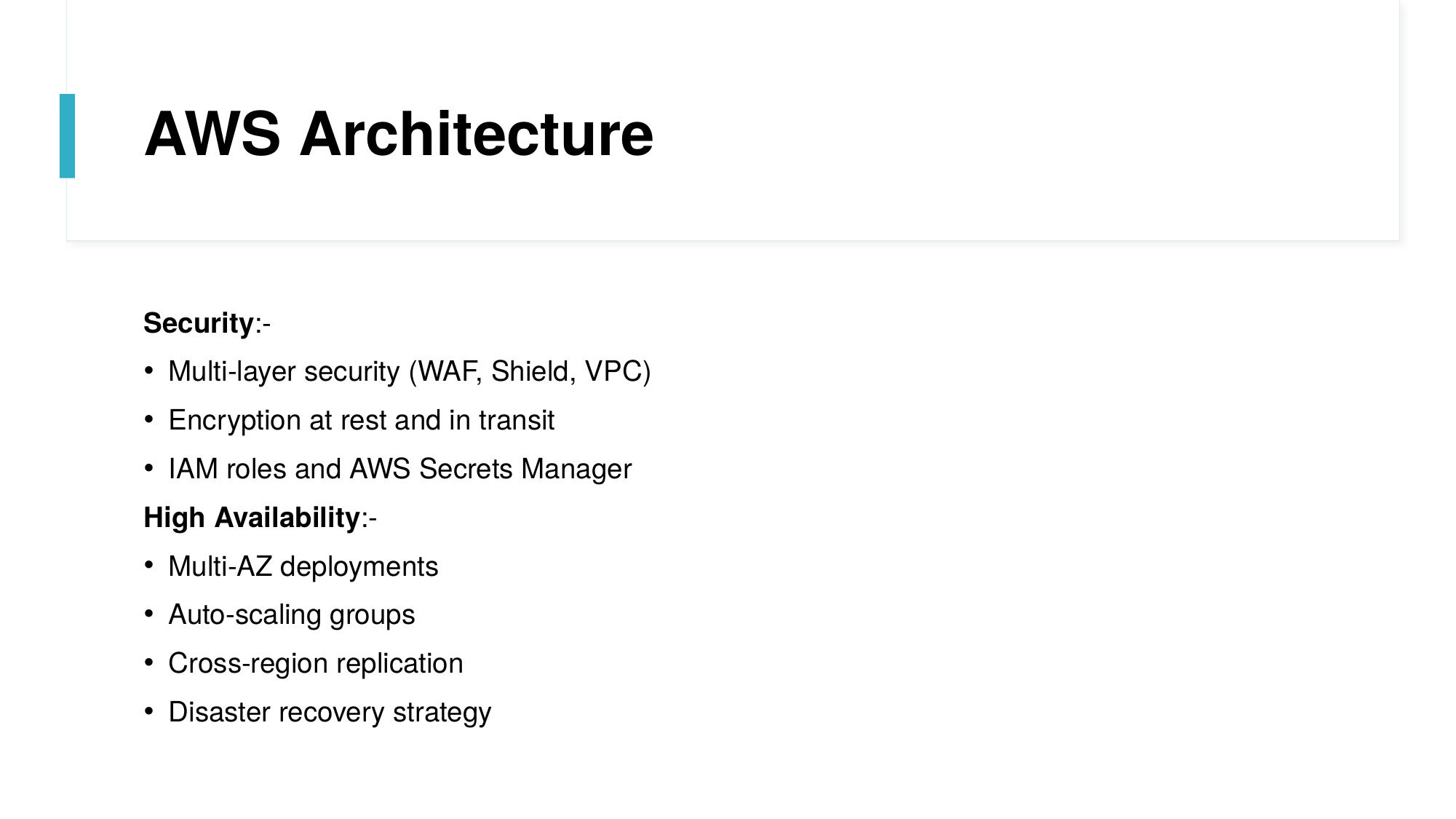

# AWS Architecture
Security:-
Multi-layer security (WAF, Shield, VPC)
Encryption at rest and in transit
IAM roles and AWS Secrets Manager
High Availability:-
Multi-AZ deployments
Auto-scaling groups
Cross-region replication
Disaster recovery strategy